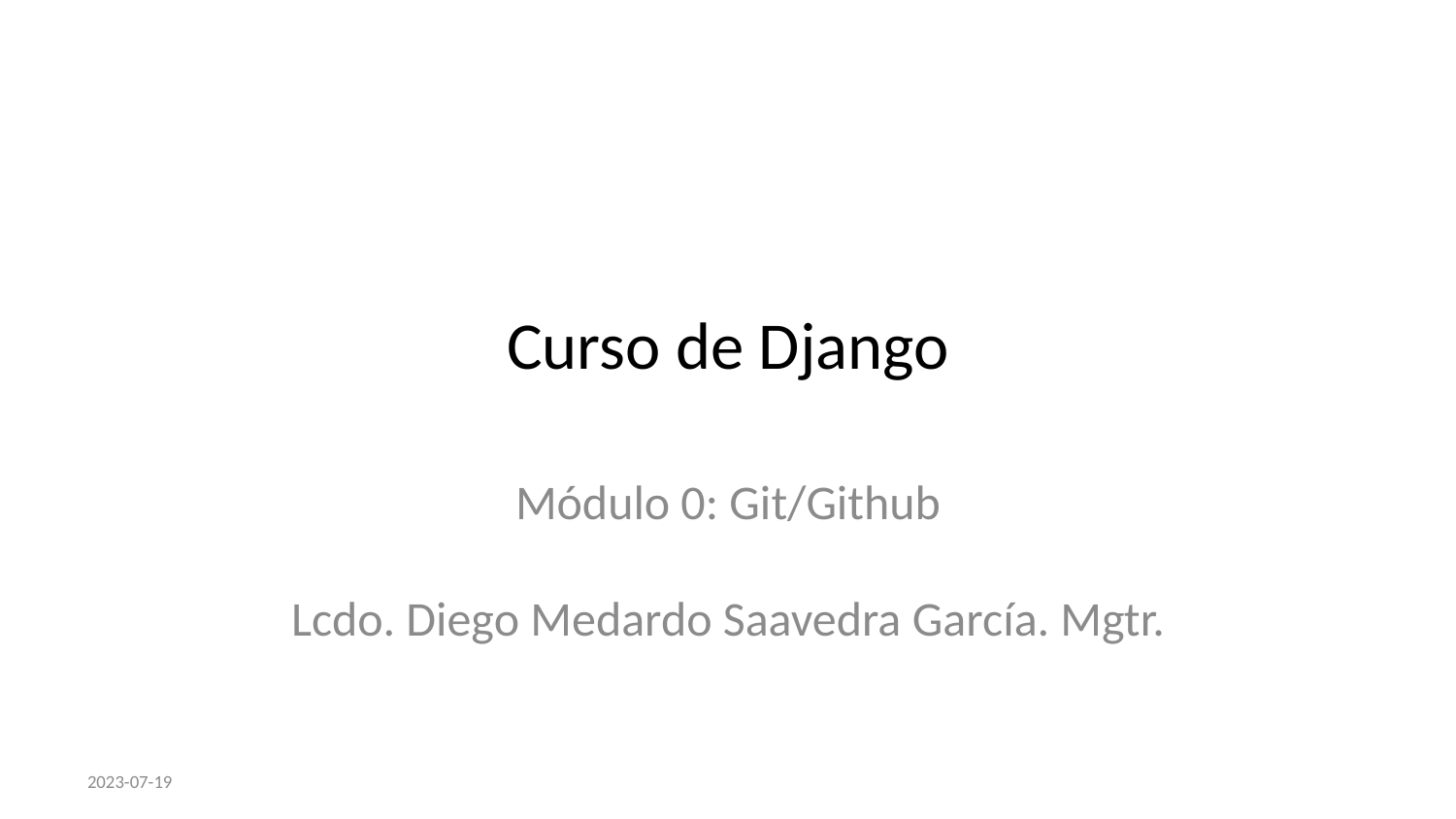

# Curso de Django
Módulo 0: Git/Github
Lcdo. Diego Medardo Saavedra García. Mgtr.
2023-07-19